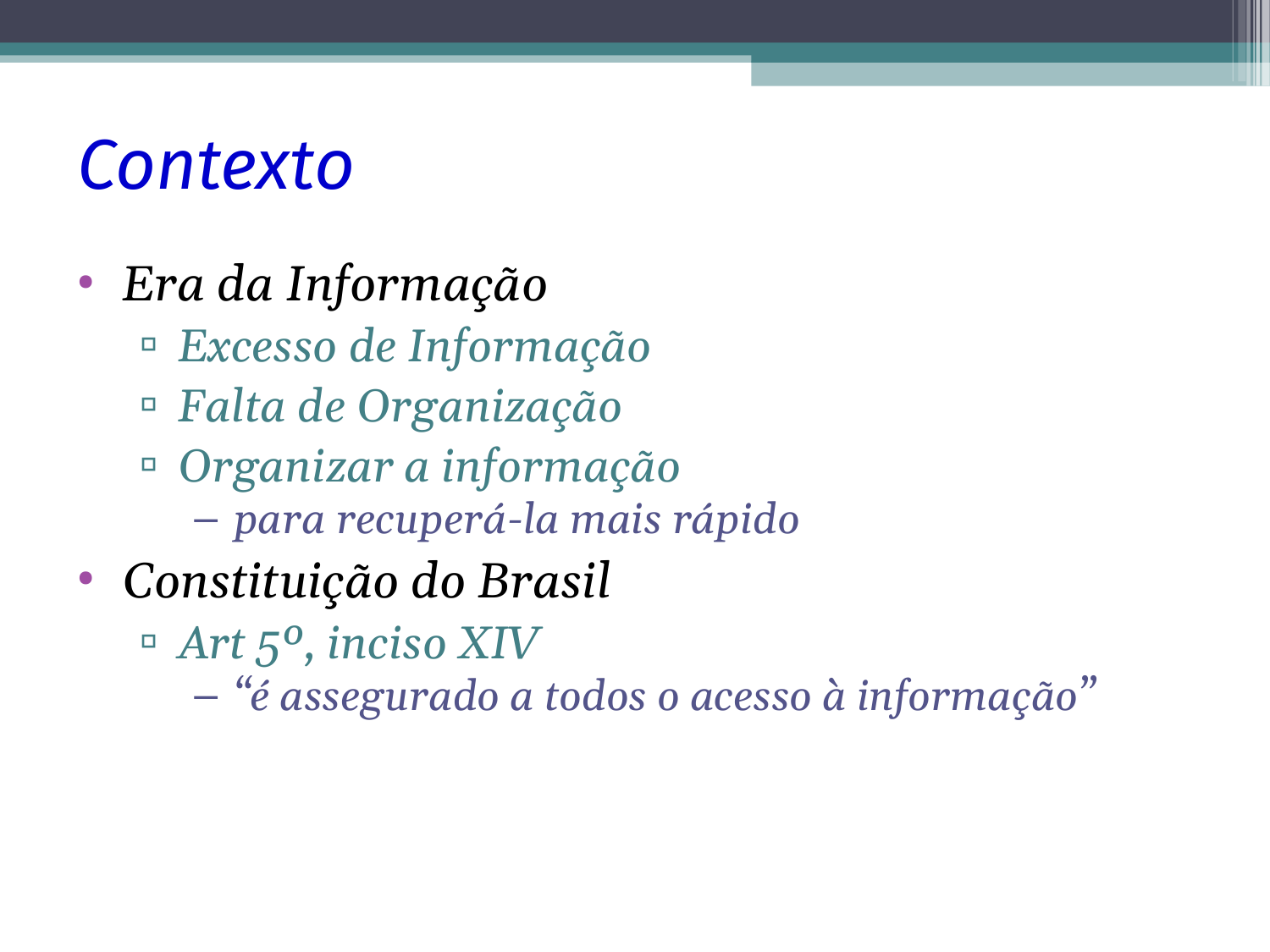

Contexto
Era da Informação
Excesso de Informação
Falta de Organização
Organizar a informação
para recuperá-la mais rápido
Constituição do Brasil
Art 5º, inciso XIV
“é assegurado a todos o acesso à informação”